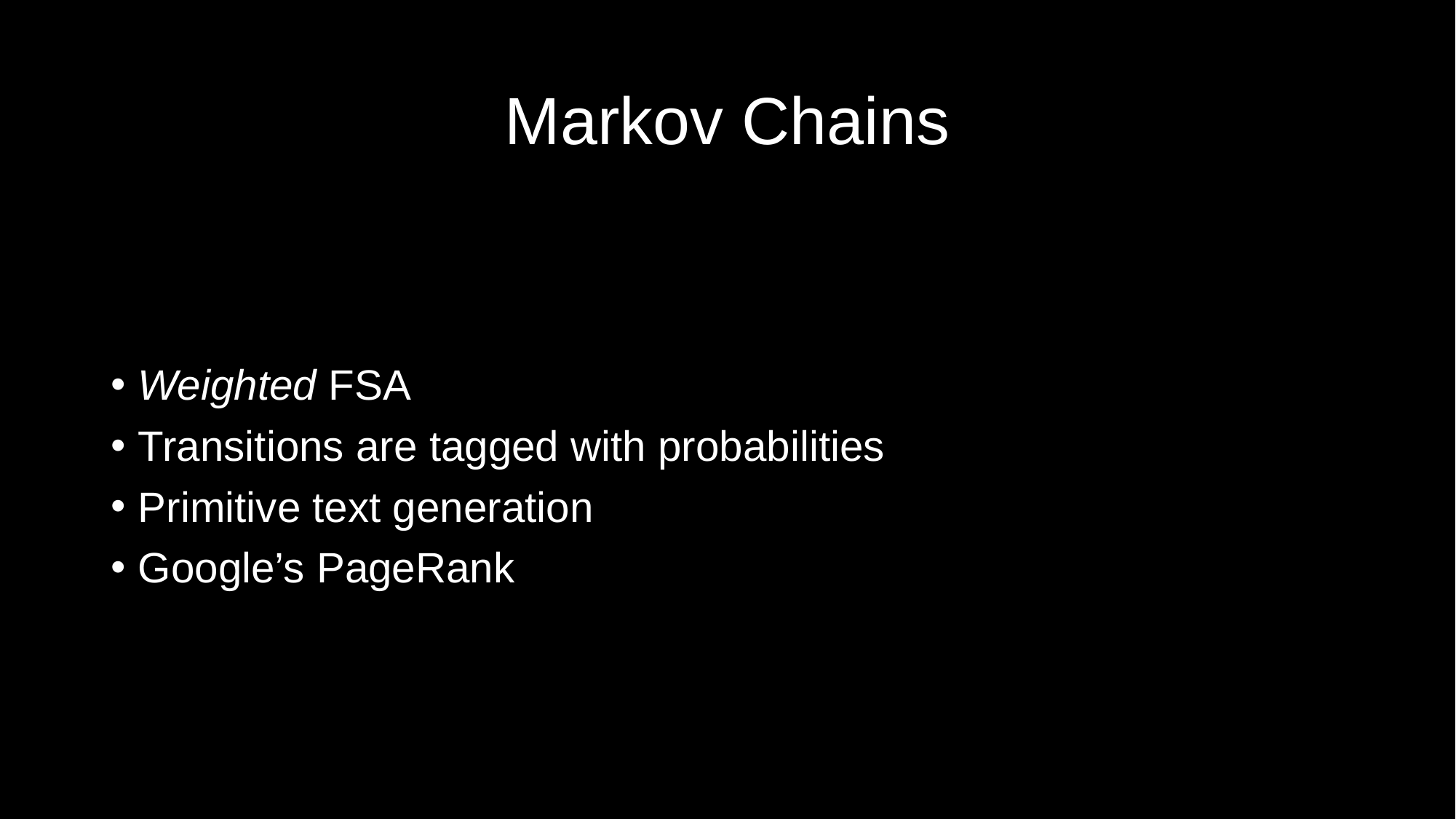

# Markov Chains
Weighted FSA
Transitions are tagged with probabilities
Primitive text generation
Google’s PageRank